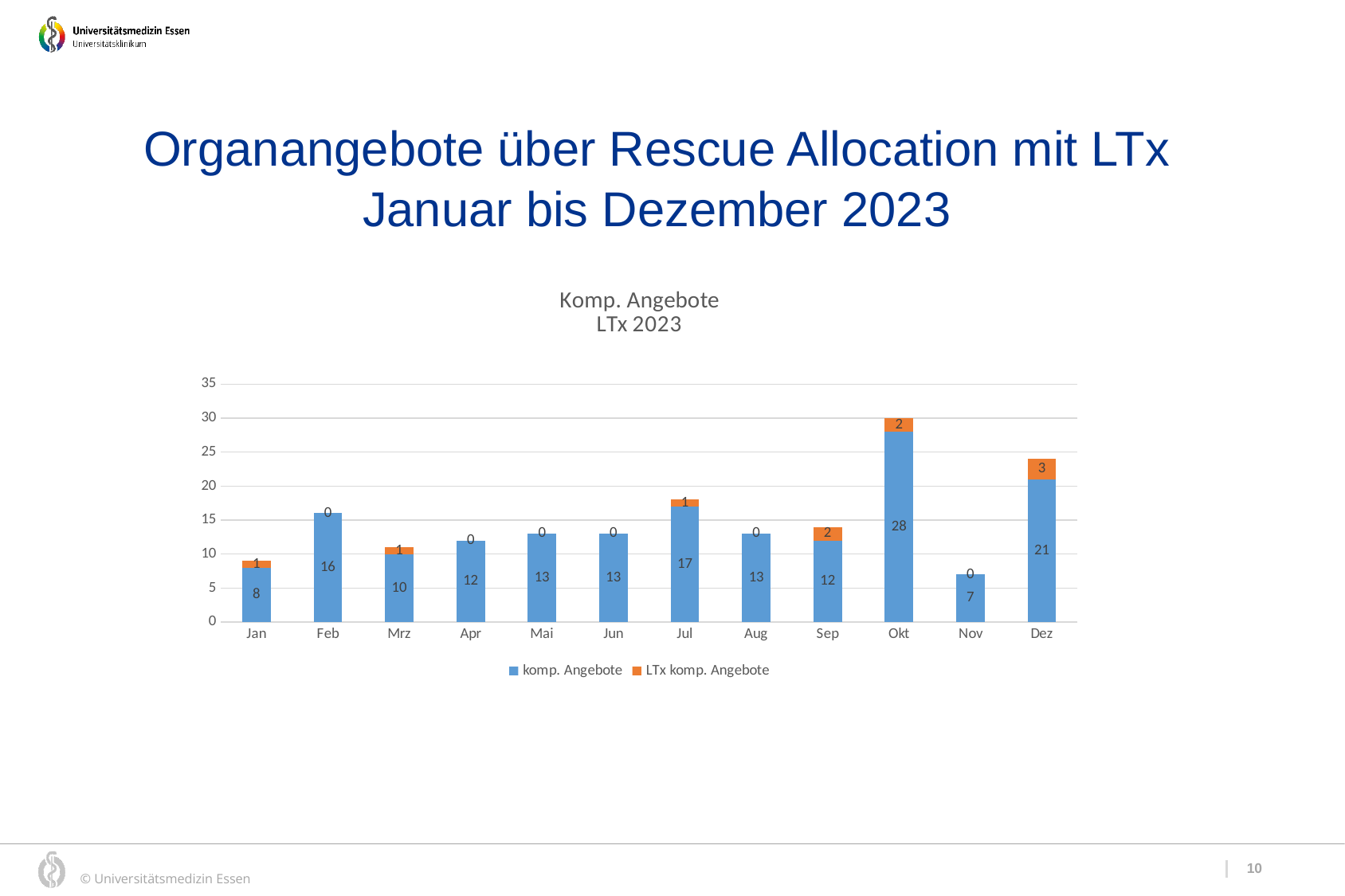

Organangebote über Rescue Allocation mit LTx
Januar bis Dezember 2023

### Chart: Komp. Angebote
LTx 2023

| Category | komp. Angebote | LTx komp. Angebote |
|---|---|---|
| Jan | 8.0 | 1.0 |
| Feb | 16.0 | 0.0 |
| Mrz | 10.0 | 1.0 |
| Apr | 12.0 | 0.0 |
| Mai | 13.0 | 0.0 |
| Jun | 13.0 | 0.0 |
| Jul | 17.0 | 1.0 |
| Aug | 13.0 | 0.0 |
| Sep | 12.0 | 2.0 |
| Okt | 28.0 | 2.0 |
| Nov | 7.0 | 0.0 |
| Dez | 21.0 | 3.0 |
10